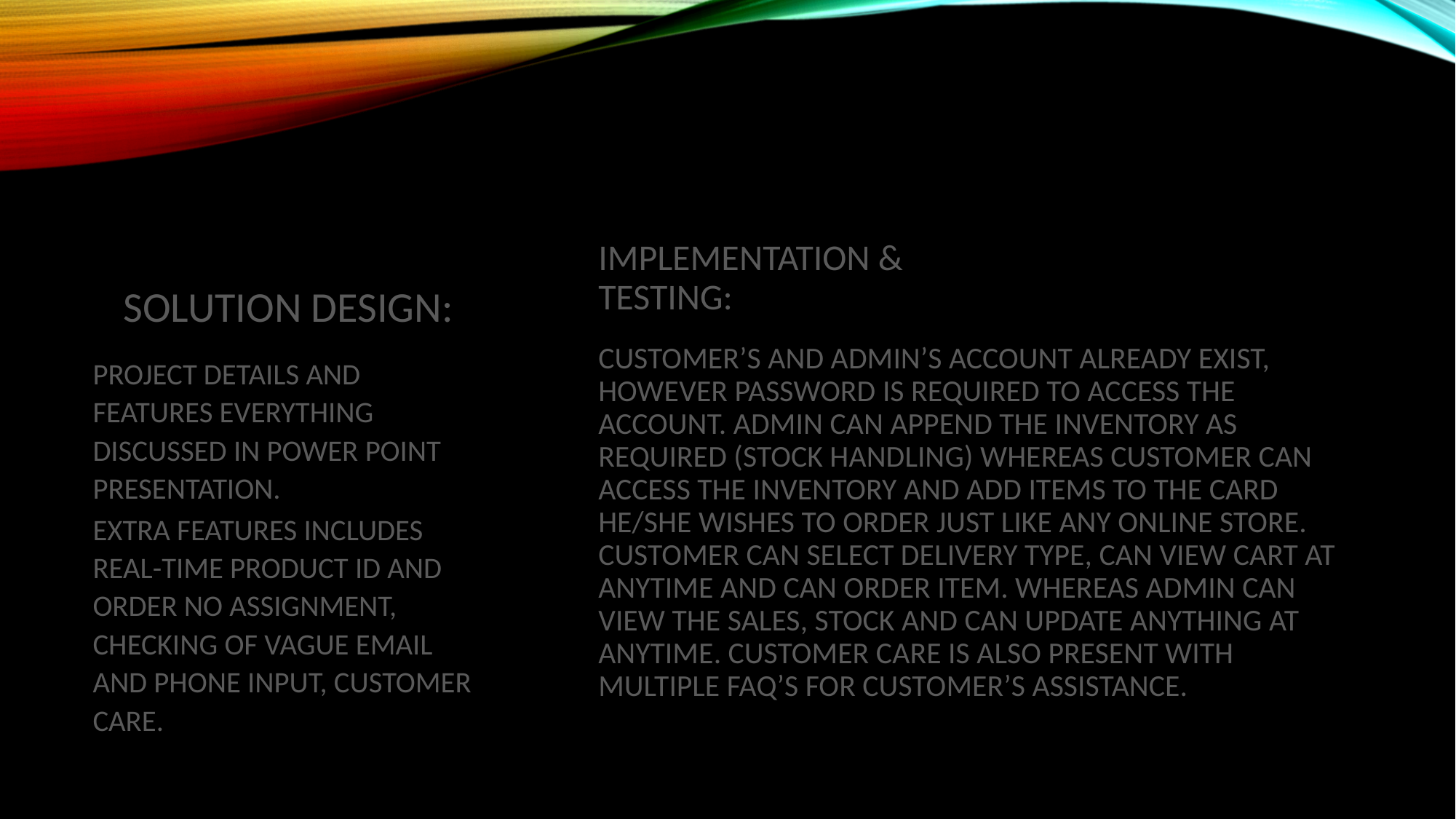

Implementation & Testing:
Solution Design:
Customer’s and admin’s account already exist, However password is required to access the account. Admin can append the inventory as required (stock handling) whereas customer can access the inventory and add items to the card he/she wishes to order just like any online store. Customer can select delivery type, can view cart at anytime and can order item. Whereas admin can view the sales, stock and can update anything at anytime. Customer care is also present with multiple FAQ’s for customer’s assistance.

Project details and features everything discussed in power point presentation.
Extra features includes real-time product id and order no assignment, checking of vague email and phone input, customer care.